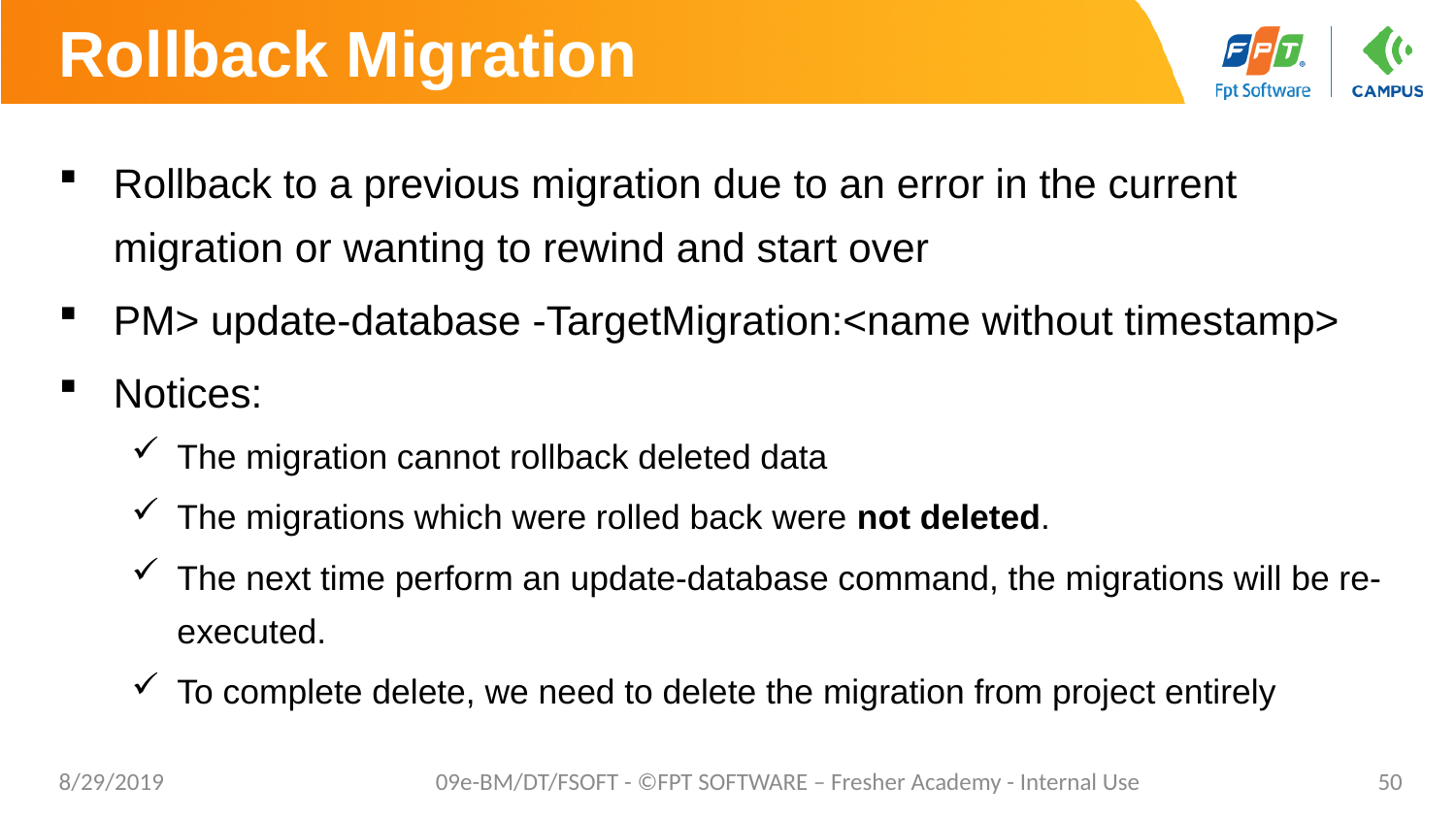

# Rollback Migration
Rollback to a previous migration due to an error in the current migration or wanting to rewind and start over
PM> update-database -TargetMigration:<name without timestamp>
Notices:
The migration cannot rollback deleted data
The migrations which were rolled back were not deleted.
The next time perform an update-database command, the migrations will be re-executed.
To complete delete, we need to delete the migration from project entirely
8/29/2019
09e-BM/DT/FSOFT - ©FPT SOFTWARE – Fresher Academy - Internal Use
50